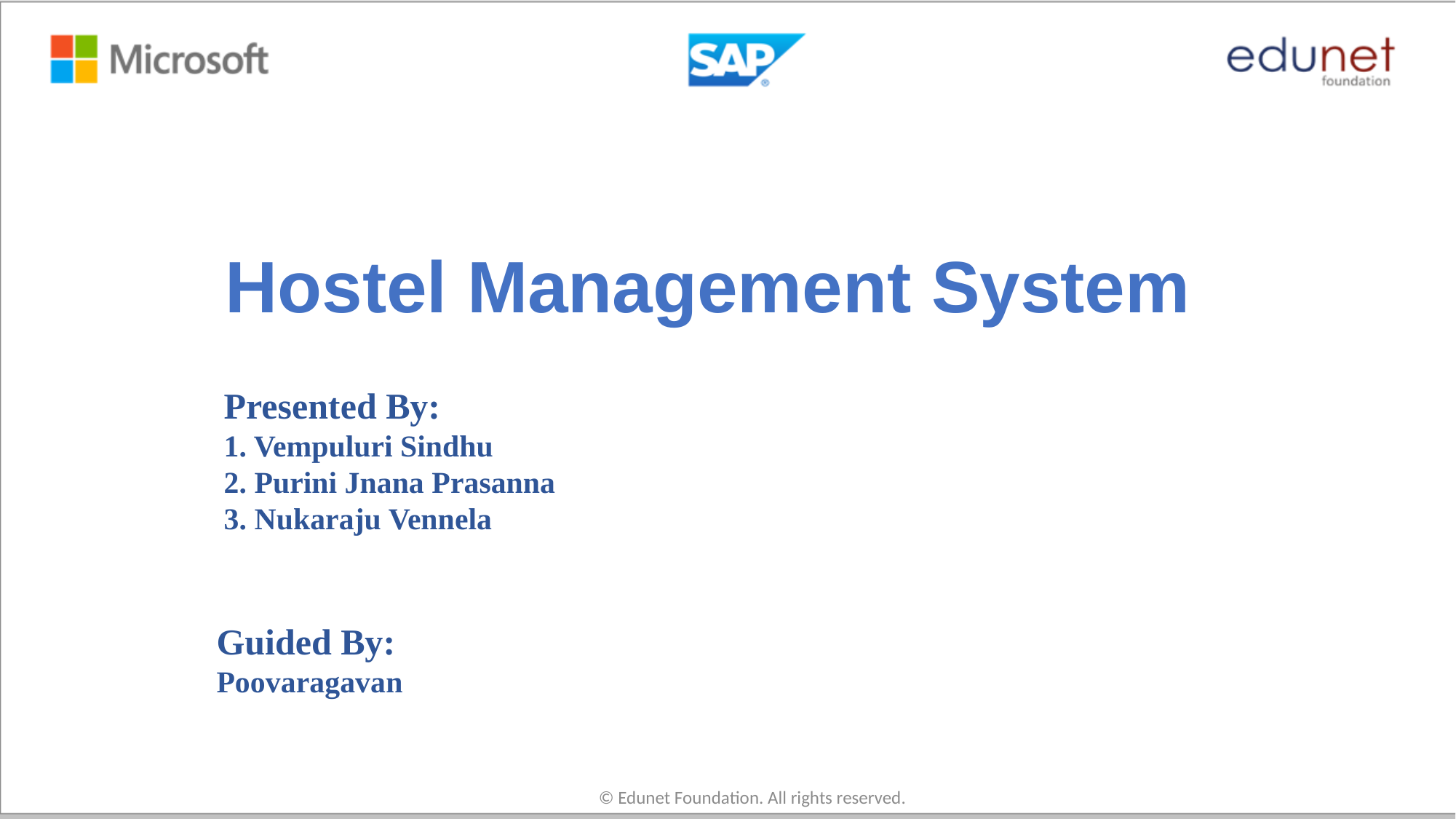

# Hostel Management System
Presented By:
1. Vempuluri Sindhu
2. Purini Jnana Prasanna
3. Nukaraju Vennela
Guided By:
Poovaragavan
© Edunet Foundation. All rights reserved.